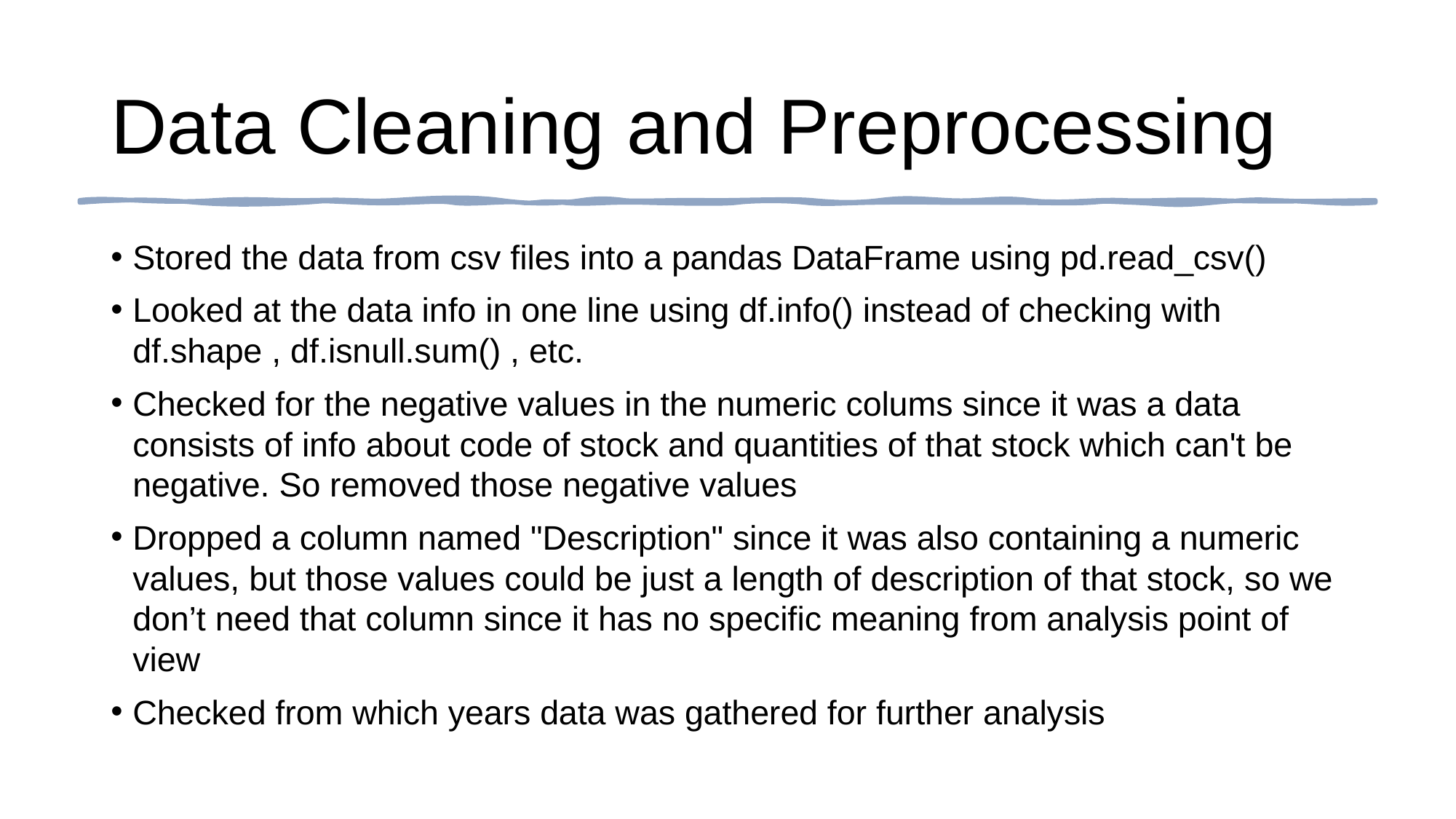

# Data Cleaning and Preprocessing

Stored the data from csv files into a pandas DataFrame using pd.read_csv()
Looked at the data info in one line using df.info() instead of checking with df.shape , df.isnull.sum() , etc.
Checked for the negative values in the numeric colums since it was a data consists of info about code of stock and quantities of that stock which can't be negative. So removed those negative values
Dropped a column named "Description" since it was also containing a numeric values, but those values could be just a length of description of that stock, so we don’t need that column since it has no specific meaning from analysis point of view
Checked from which years data was gathered for further analysis